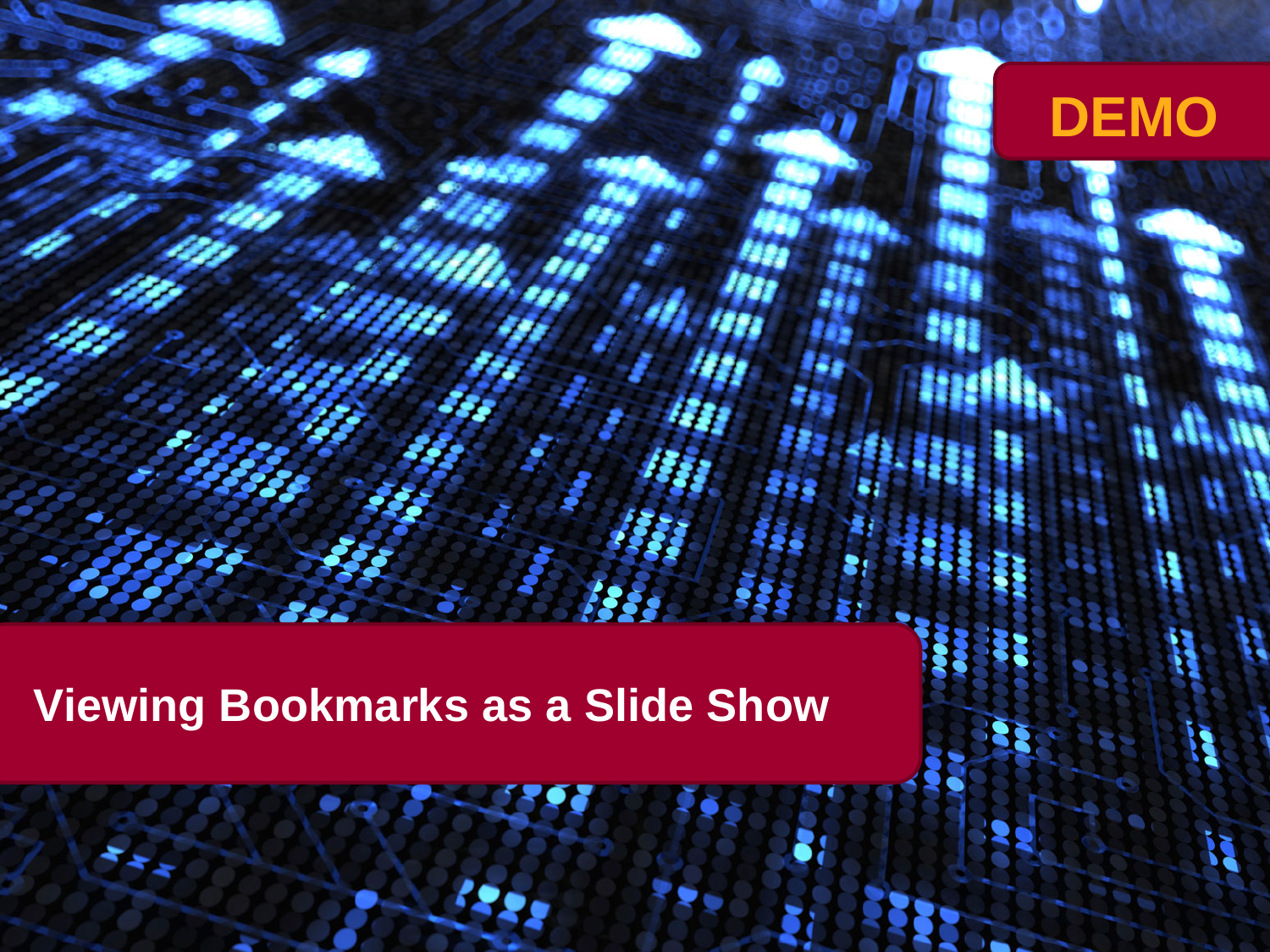

# Viewing Bookmarks as a Slide Show